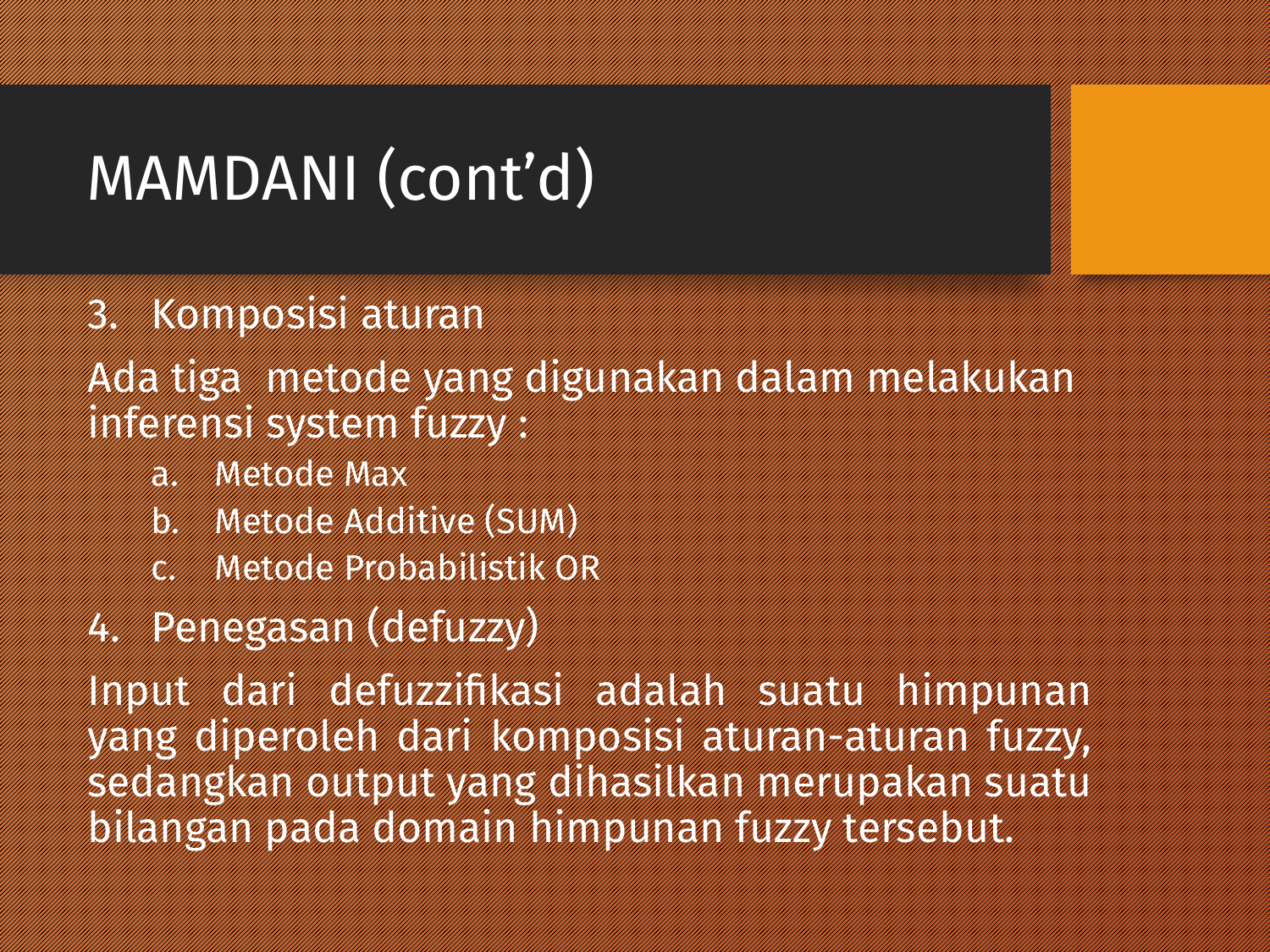

# MAMDANI (cont’d)
Komposisi aturan
Ada tiga  metode yang digunakan dalam melakukan inferensi system fuzzy :
Metode Max
Metode Additive (SUM)
Metode Probabilistik OR
Penegasan (defuzzy)
Input dari defuzzifikasi adalah suatu himpunan yang diperoleh dari komposisi aturan-aturan fuzzy, sedangkan output yang dihasilkan merupakan suatu bilangan pada domain himpunan fuzzy tersebut.